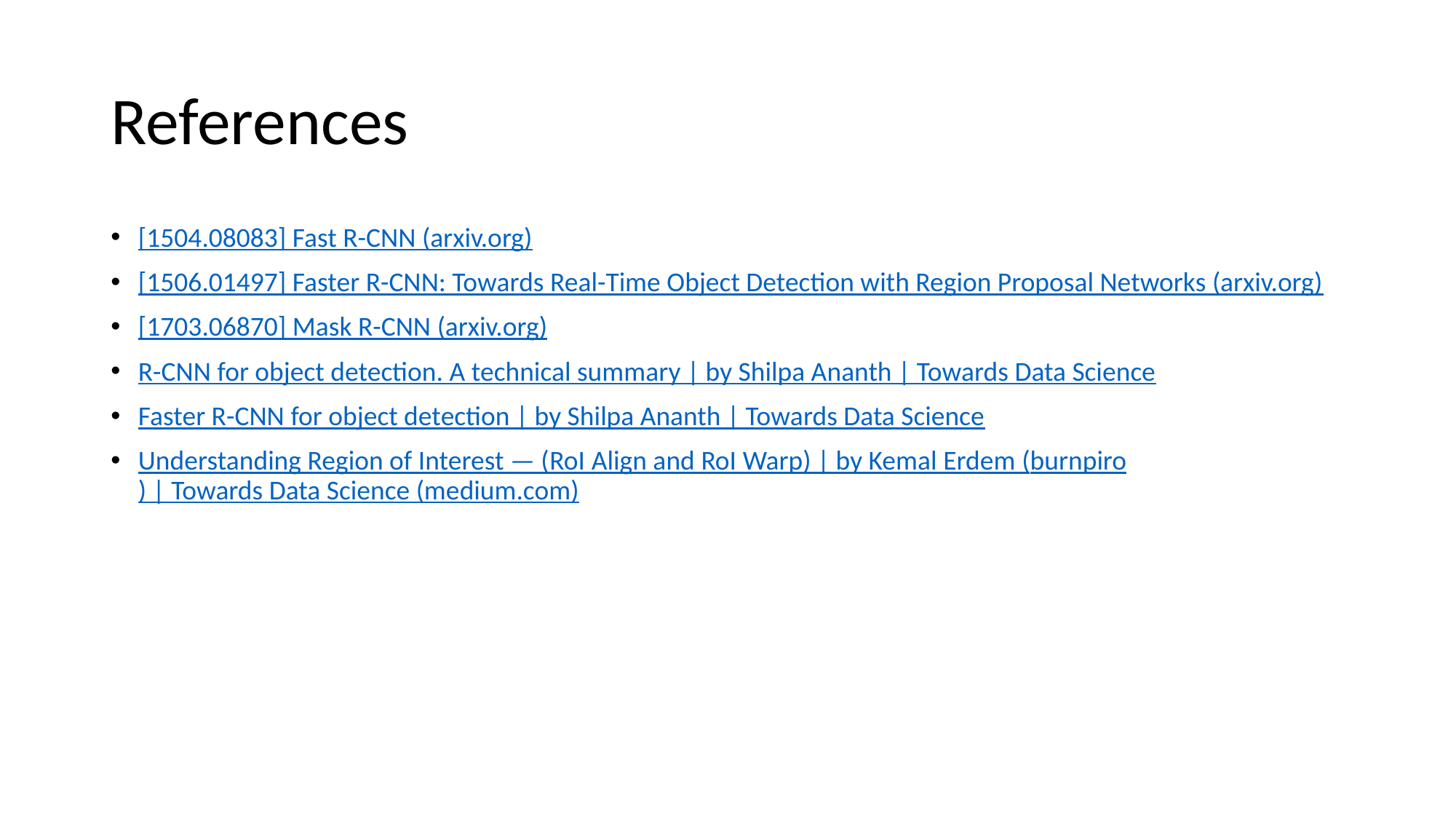

# References
[1504.08083] Fast R-CNN (arxiv.org)
[1506.01497] Faster R-CNN: Towards Real-Time Object Detection with Region Proposal Networks (arxiv.org)
[1703.06870] Mask R-CNN (arxiv.org)
R-CNN for object detection. A technical summary | by Shilpa Ananth | Towards Data Science
Faster R-CNN for object detection | by Shilpa Ananth | Towards Data Science
Understanding Region of Interest — (RoI Align and RoI Warp) | by Kemal Erdem (burnpiro) | Towards Data Science (medium.com)